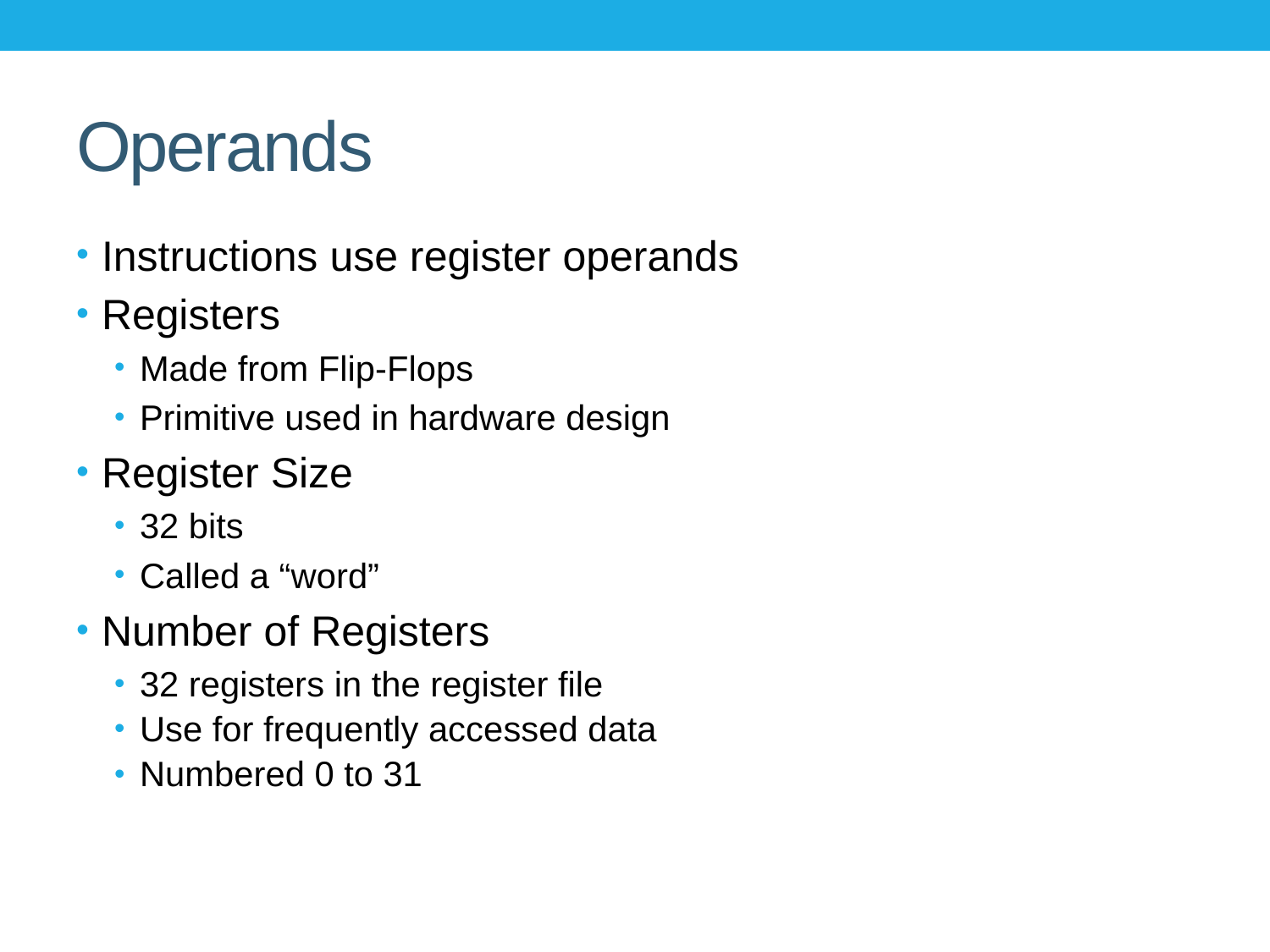

# Operands
Instructions use register operands
Registers
Made from Flip-Flops
Primitive used in hardware design
Register Size
32 bits
Called a “word”
Number of Registers
32 registers in the register file
Use for frequently accessed data
Numbered 0 to 31